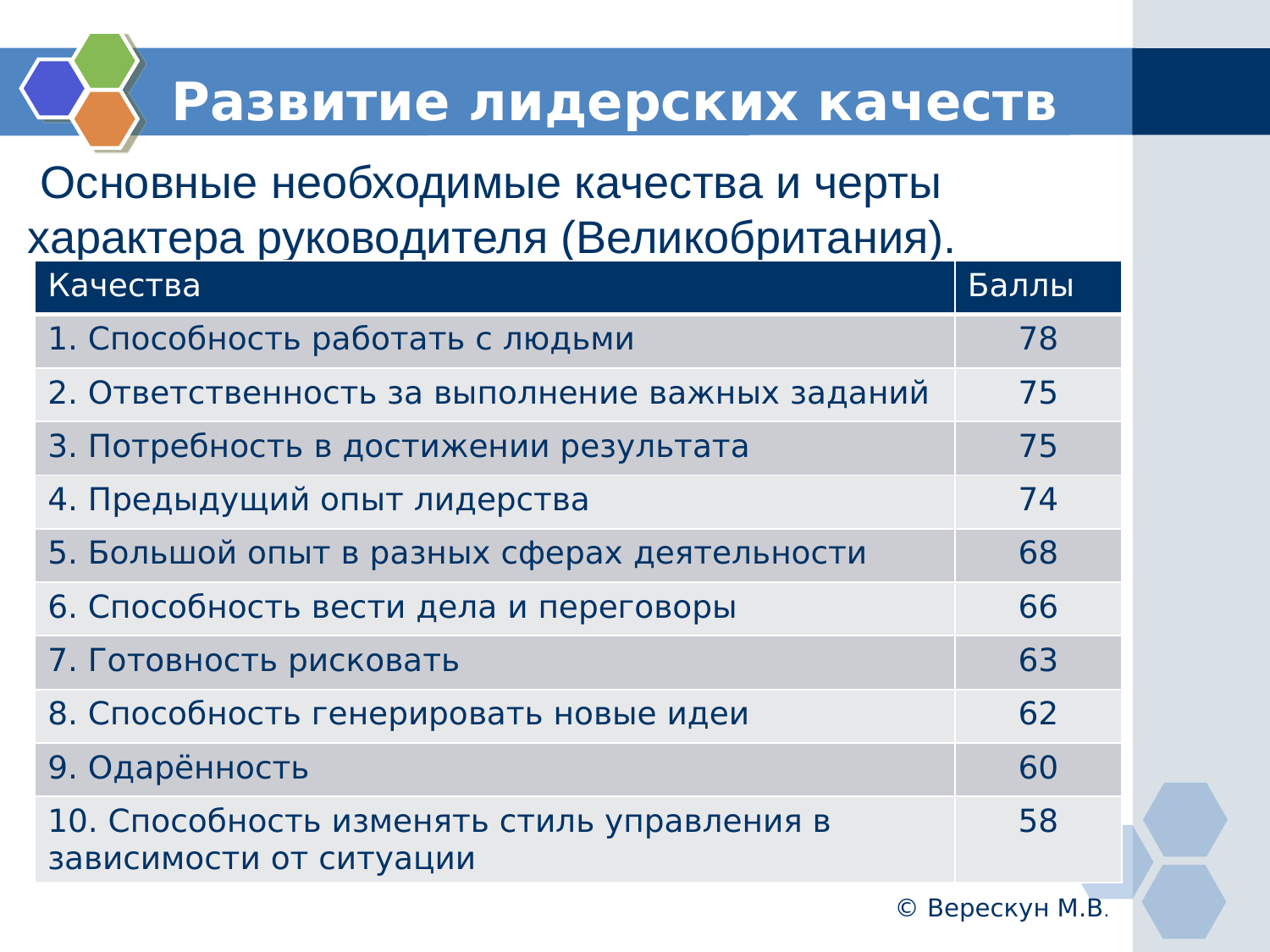

# Развитие лидерских качеств
 Основные необходимые качества и черты характера руководителя (Великобритания).

| Качества | Баллы |
| --- | --- |
| 1. Способность работать с людьми | 78 |
| 2. Ответственность за выполнение важных заданий | 75 |
| 3. Потребность в достижении результата | 75 |
| 4. Предыдущий опыт лидерства | 74 |
| 5. Большой опыт в разных сферах деятельности | 68 |
| 6. Способность вести дела и переговоры | 66 |
| 7. Готовность рисковать | 63 |
| 8. Способность генерировать новые идеи | 62 |
| 9. Одарённость | 60 |
| 10. Способность изменять стиль управления в зависимости от ситуации | 58 |
© Верескун М.В.